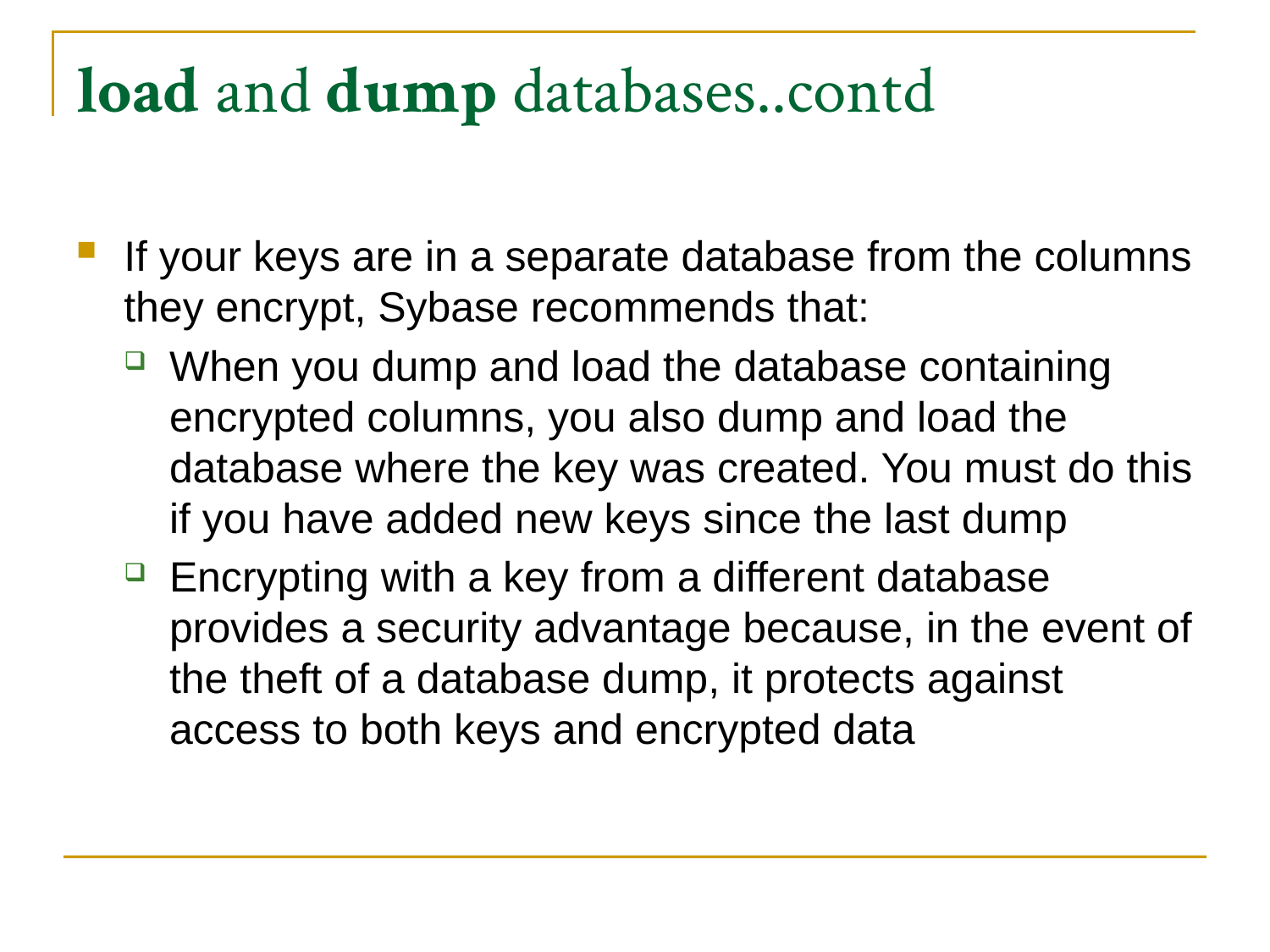

# load and dump databases..contd
If your keys are in a separate database from the columns they encrypt, Sybase recommends that:
When you dump and load the database containing encrypted columns, you also dump and load the database where the key was created. You must do this if you have added new keys since the last dump
Encrypting with a key from a different database provides a security advantage because, in the event of the theft of a database dump, it protects against access to both keys and encrypted data